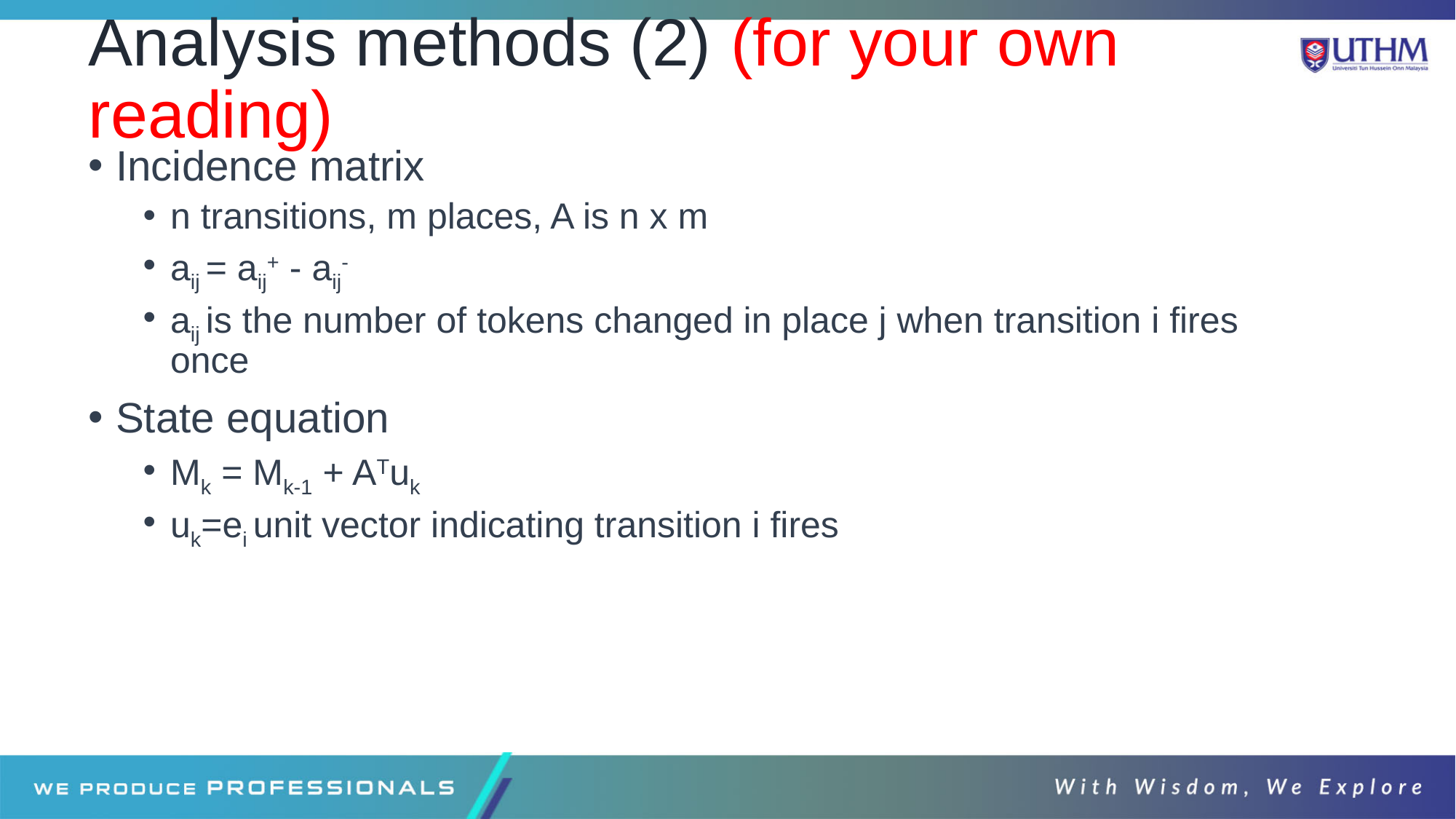

# Analysis methods (2) (for your own reading)
Incidence matrix
n transitions, m places, A is n x m
aij = aij+ - aij-
aij is the number of tokens changed in place j when transition i fires once
State equation
Mk = Mk-1 + ATuk
uk=ei unit vector indicating transition i fires